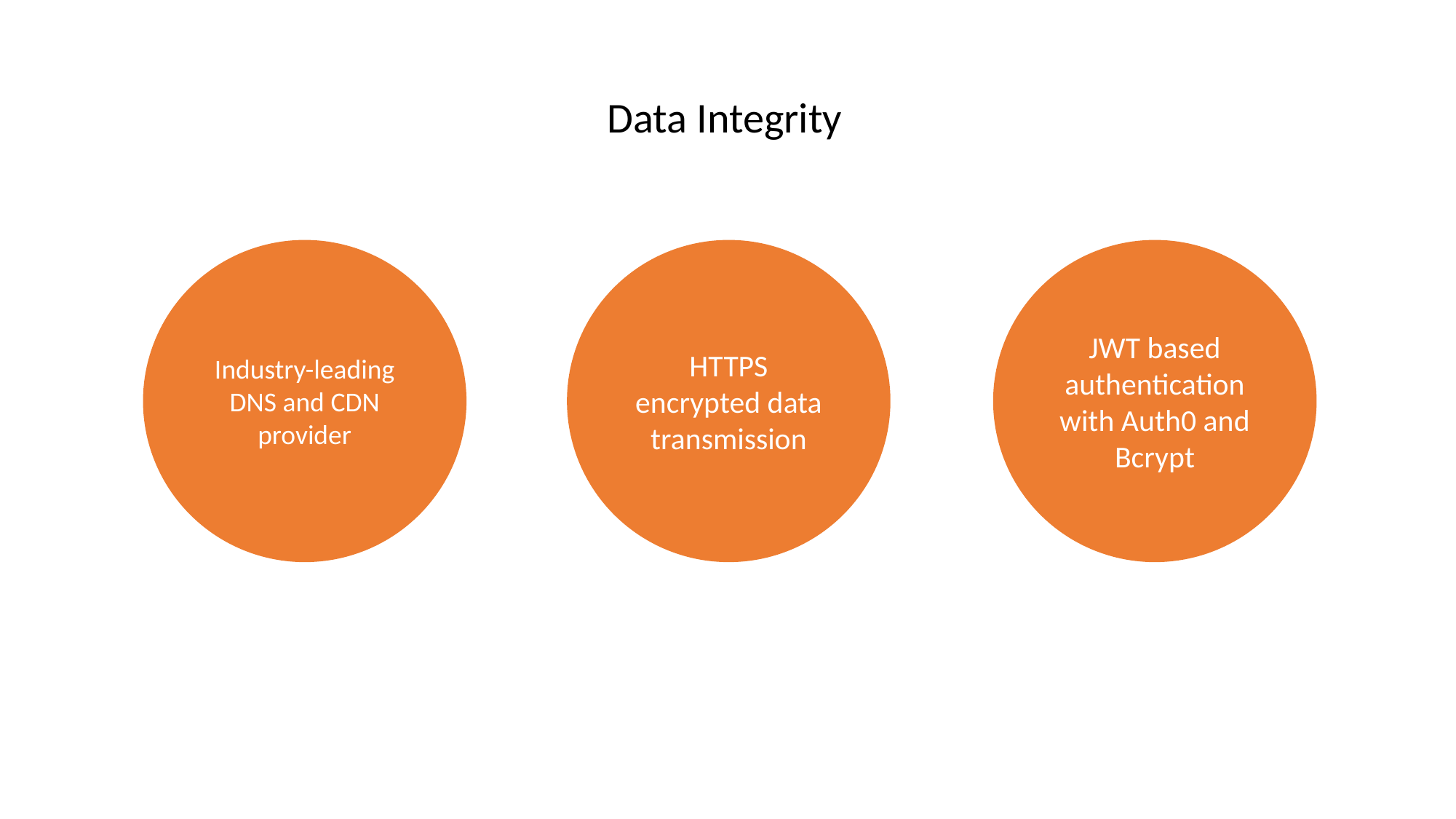

Data Integrity
JWT based authentication with Auth0 and Bcrypt
HTTPS encrypted data transmission
Industry-leading DNS and CDN provider